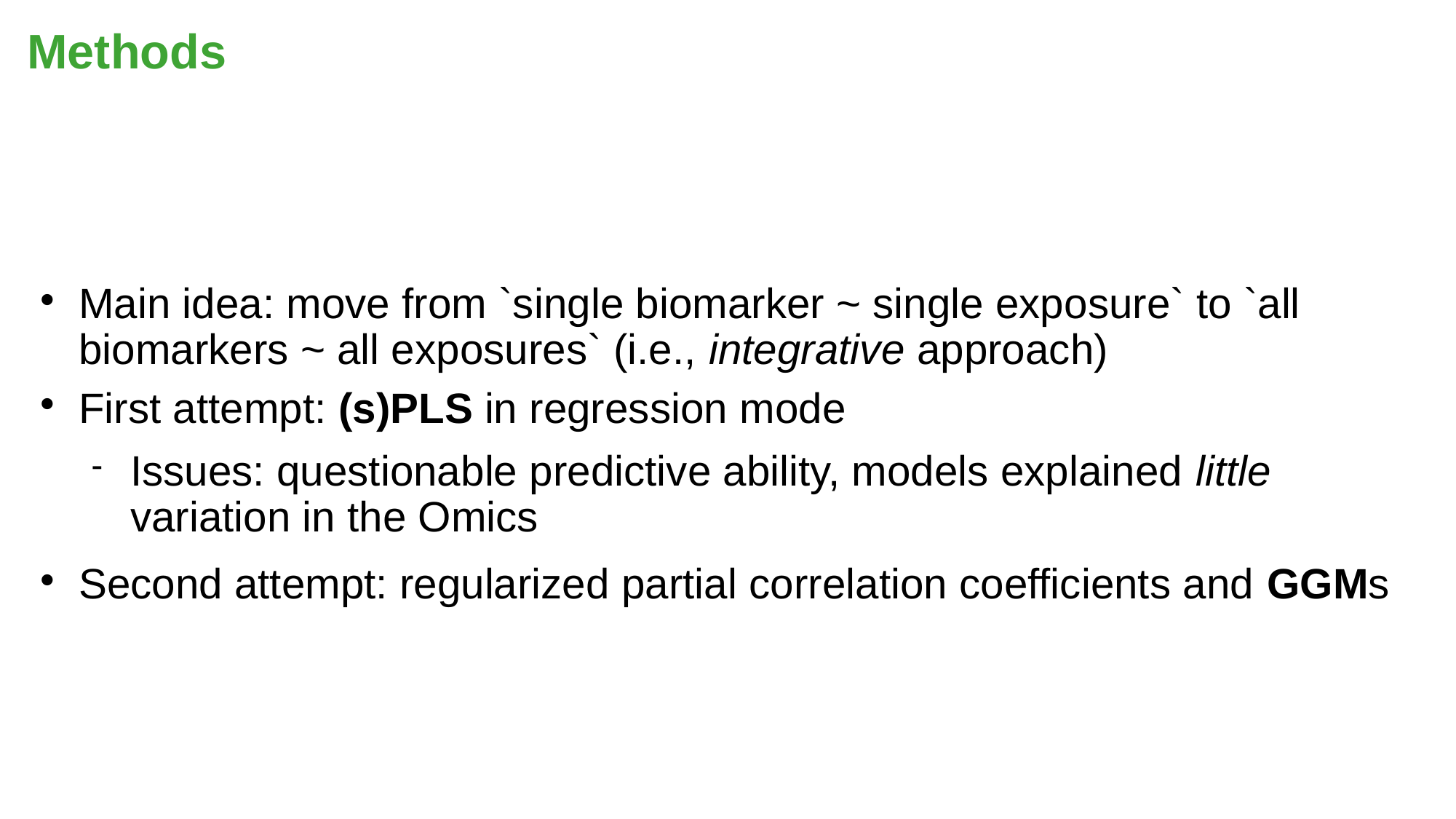

# Methods
Main idea: move from `single biomarker ~ single exposure` to `all biomarkers ~ all exposures` (i.e., integrative approach)
First attempt: (s)PLS in regression mode
Issues: questionable predictive ability, models explained little variation in the Omics
Second attempt: regularized partial correlation coefficients and GGMs